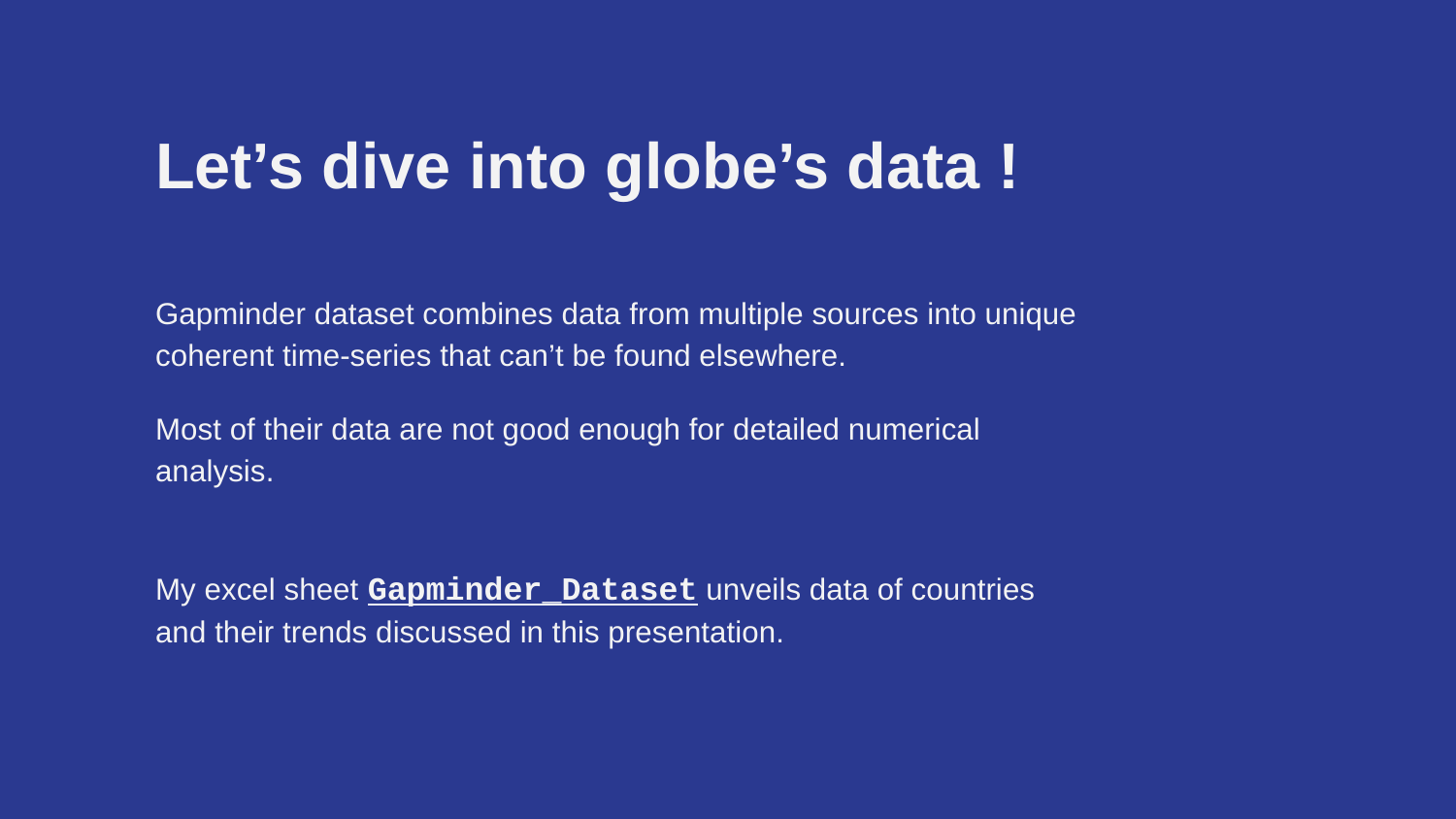

Let’s dive into globe’s data !

Gapminder dataset combines data from multiple sources into unique coherent time-series that can’t be found elsewhere.
Most of their data are not good enough for detailed numerical analysis.
My excel sheet Gapminder_Dataset unveils data of countries and their trends discussed in this presentation.